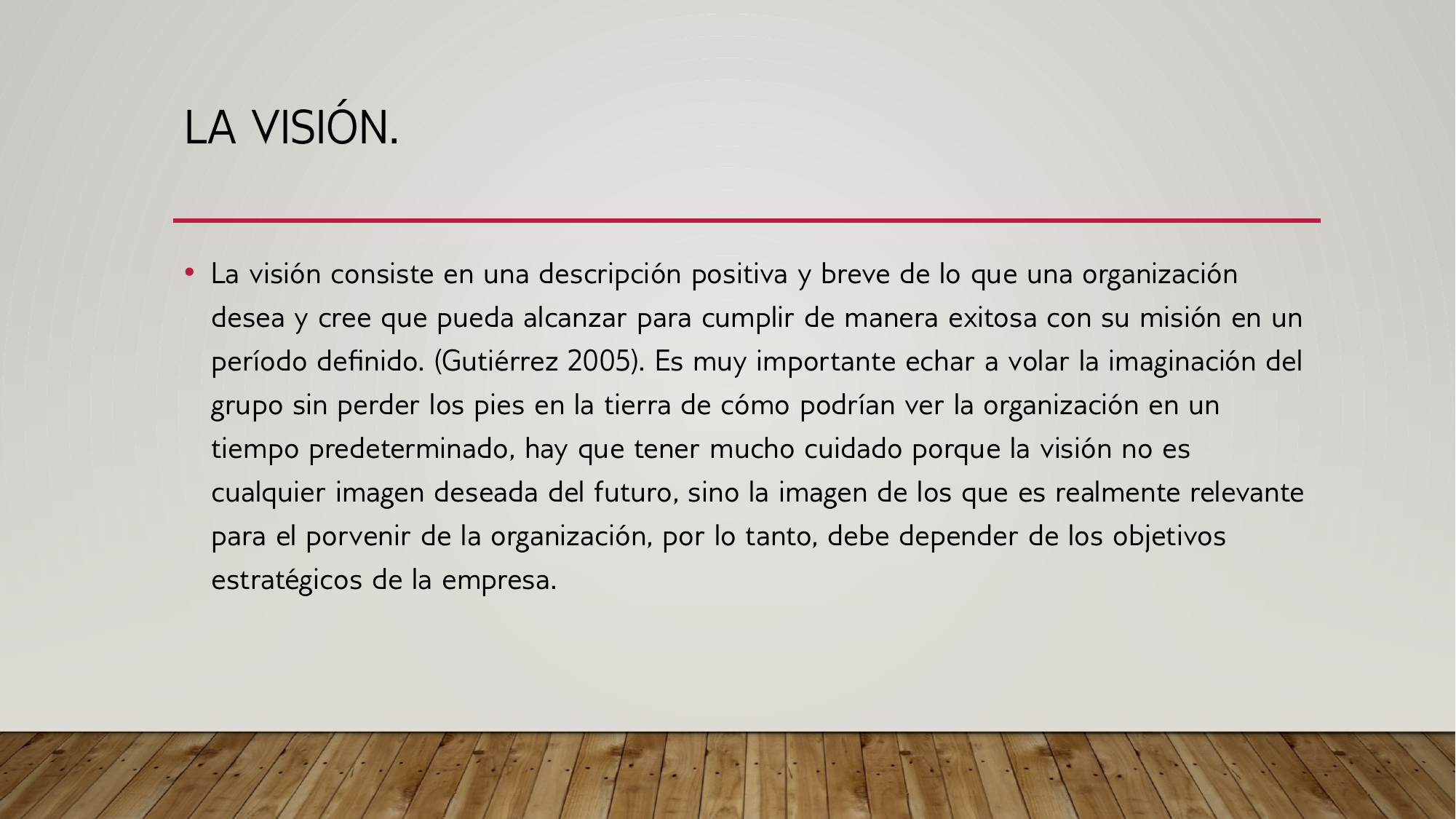

# la visión.
La visión consiste en una descripción positiva y breve de lo que una organización desea y cree que pueda alcanzar para cumplir de manera exitosa con su misión en un período definido. (Gutiérrez 2005). Es muy importante echar a volar la imaginación del grupo sin perder los pies en la tierra de cómo podrían ver la organización en un tiempo predeterminado, hay que tener mucho cuidado porque la visión no es cualquier imagen deseada del futuro, sino la imagen de los que es realmente relevante para el porvenir de la organización, por lo tanto, debe depender de los objetivos estratégicos de la empresa.